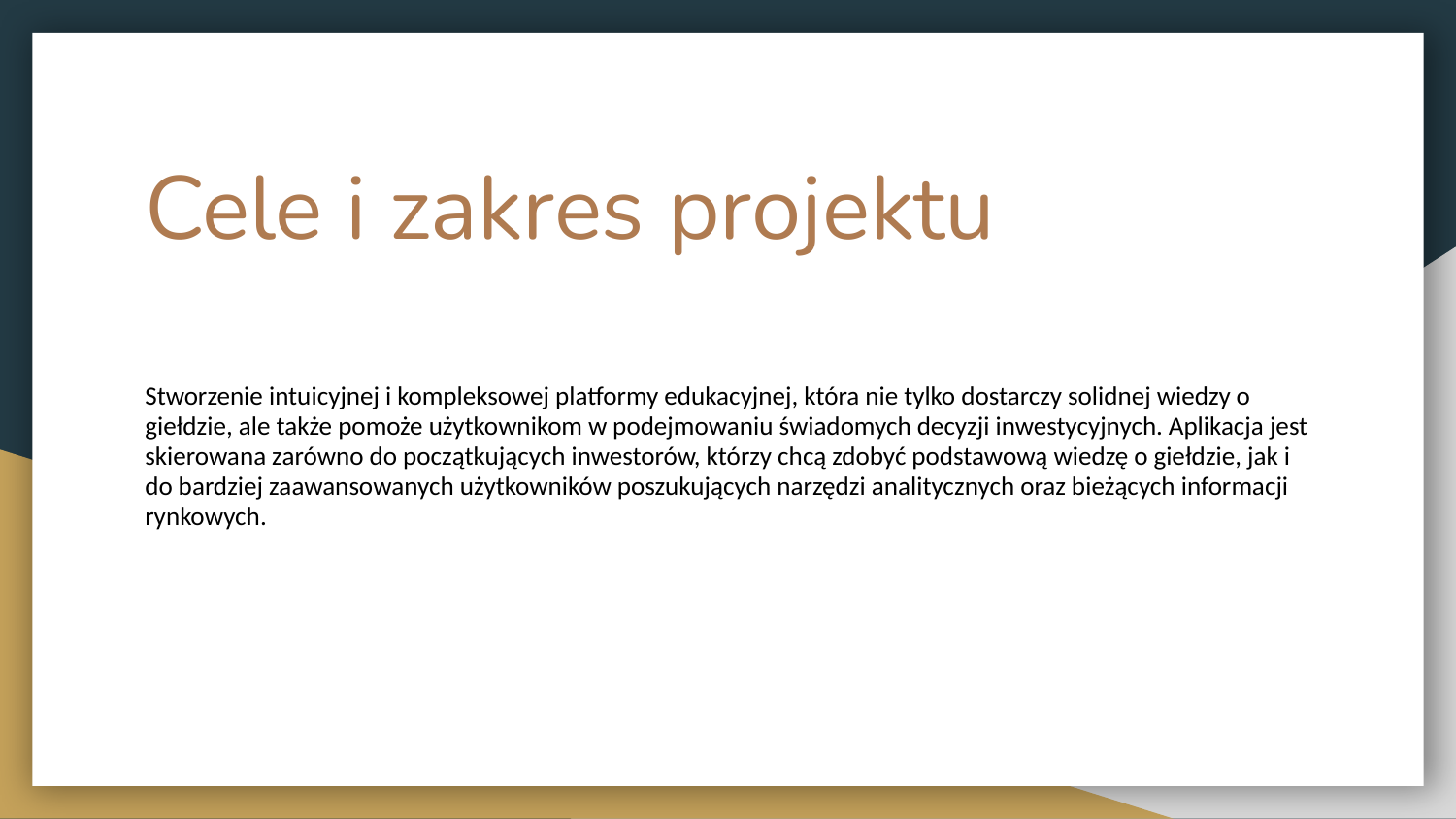

# Cele i zakres projektu

Stworzenie intuicyjnej i kompleksowej platformy edukacyjnej, która nie tylko dostarczy solidnej wiedzy o giełdzie, ale także pomoże użytkownikom w podejmowaniu świadomych decyzji inwestycyjnych. Aplikacja jest skierowana zarówno do początkujących inwestorów, którzy chcą zdobyć podstawową wiedzę o giełdzie, jak i do bardziej zaawansowanych użytkowników poszukujących narzędzi analitycznych oraz bieżących informacji rynkowych.